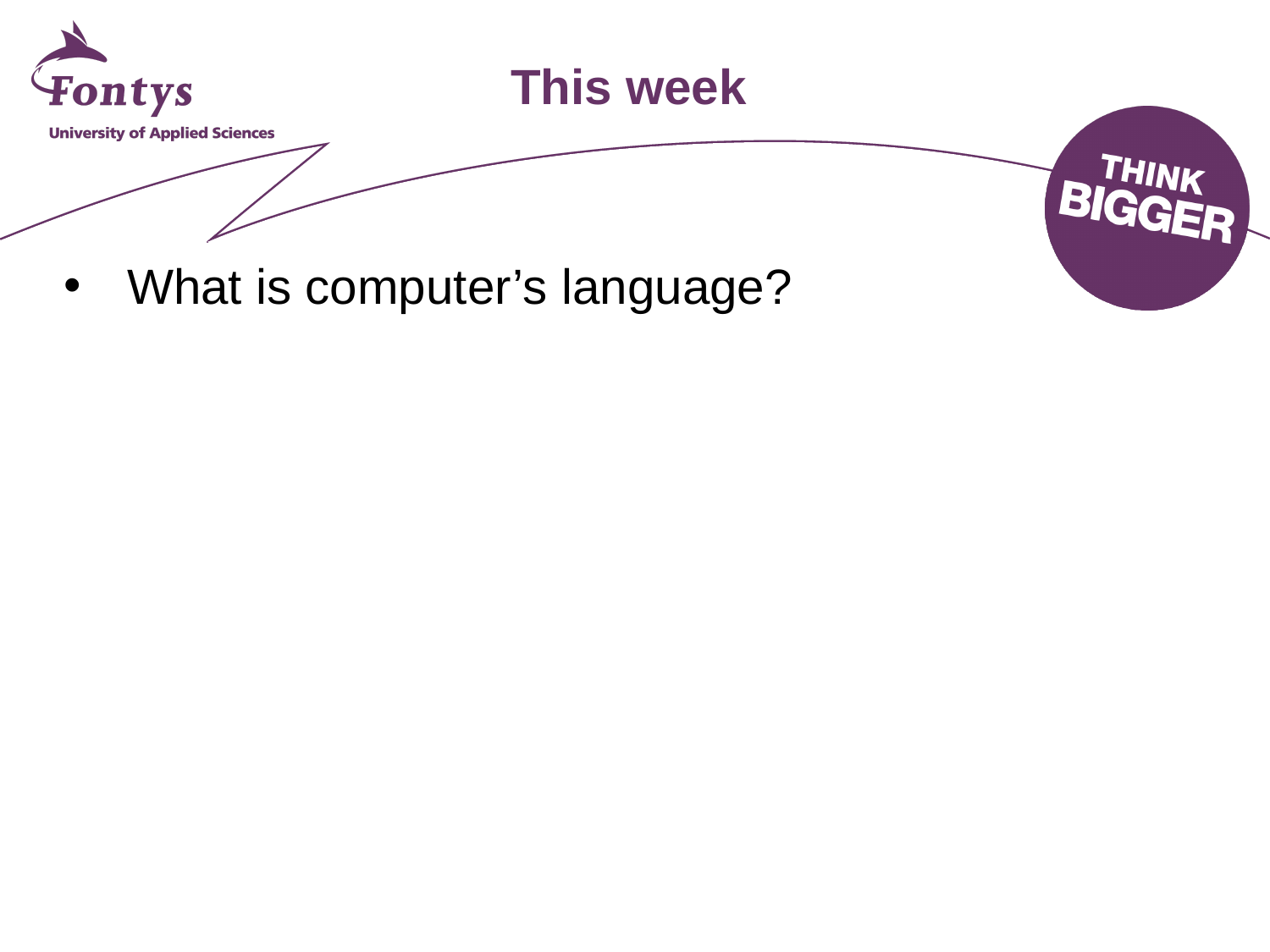

# This week
What is computer’s language?